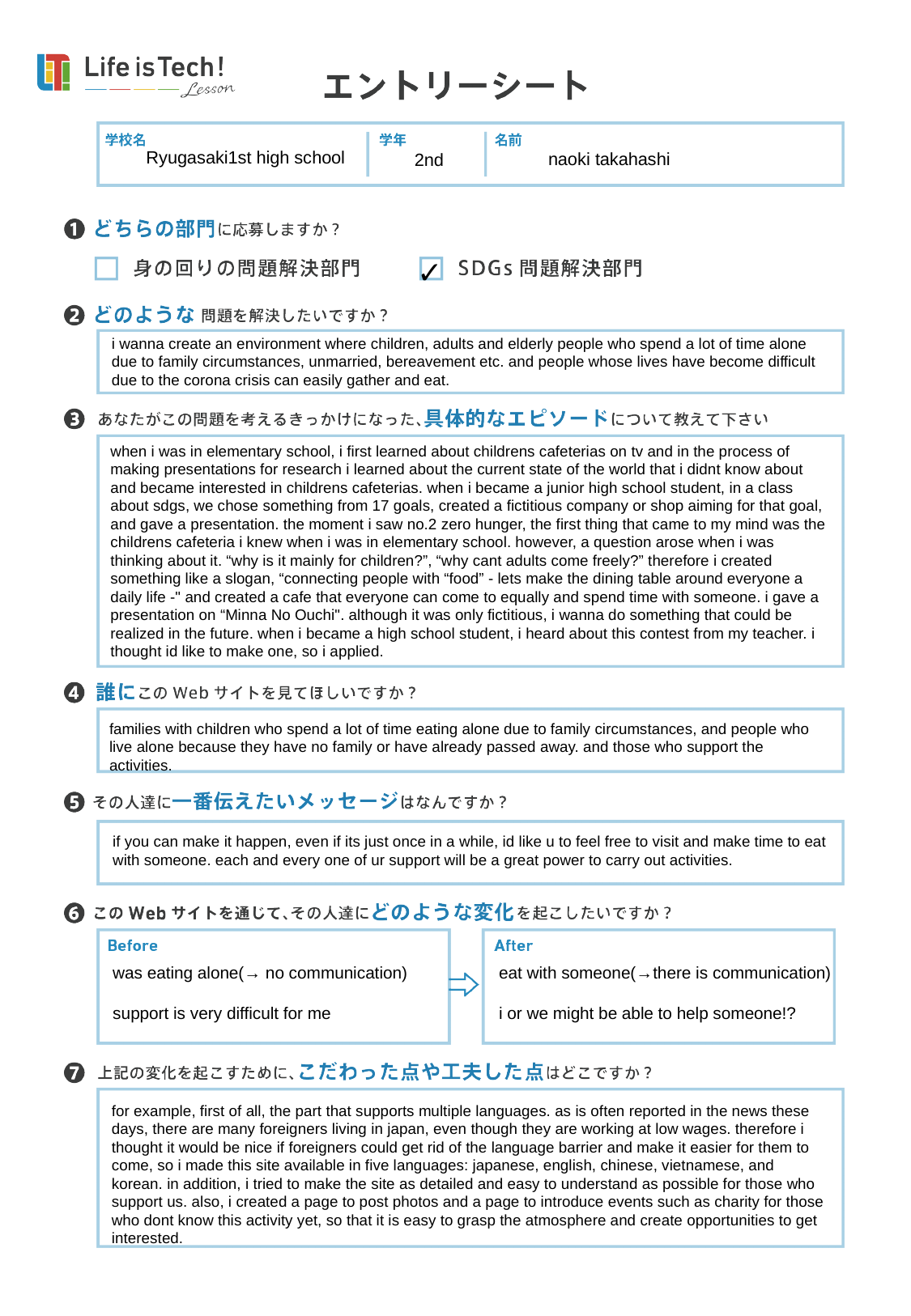

Ryugasaki1st high school
naoki takahashi
2nd
✓
i wanna create an environment where children, adults and elderly people who spend a lot of time alone due to family circumstances, unmarried, bereavement etc. and people whose lives have become difficult due to the corona crisis can easily gather and eat.
when i was in elementary school, i first learned about childrens cafeterias on tv and in the process of making presentations for research i learned about the current state of the world that i didnt know about and became interested in childrens cafeterias. when i became a junior high school student, in a class about sdgs, we chose something from 17 goals, created a fictitious company or shop aiming for that goal, and gave a presentation. the moment i saw no.2 zero hunger, the first thing that came to my mind was the childrens cafeteria i knew when i was in elementary school. however, a question arose when i was thinking about it. “why is it mainly for children?”, “why cant adults come freely?” therefore i created something like a slogan, “connecting people with “food” - lets make the dining table around everyone a daily life -" and created a cafe that everyone can come to equally and spend time with someone. i gave a presentation on “Minna No Ouchi". although it was only fictitious, i wanna do something that could be realized in the future. when i became a high school student, i heard about this contest from my teacher. i thought id like to make one, so i applied.
families with children who spend a lot of time eating alone due to family circumstances, and people who live alone because they have no family or have already passed away. and those who support the activities.
if you can make it happen, even if its just once in a while, id like u to feel free to visit and make time to eat with someone. each and every one of ur support will be a great power to carry out activities.
was eating alone(→ no communication)

support is very difficult for me
eat with someone(→there is communication)

i or we might be able to help someone!?
for example, first of all, the part that supports multiple languages. as is often reported in the news these days, there are many foreigners living in japan, even though they are working at low wages. therefore i thought it would be nice if foreigners could get rid of the language barrier and make it easier for them to come, so i made this site available in five languages: japanese, english, chinese, vietnamese, and korean. in addition, i tried to make the site as detailed and easy to understand as possible for those who support us. also, i created a page to post photos and a page to introduce events such as charity for those who dont know this activity yet, so that it is easy to grasp the atmosphere and create opportunities to get interested.